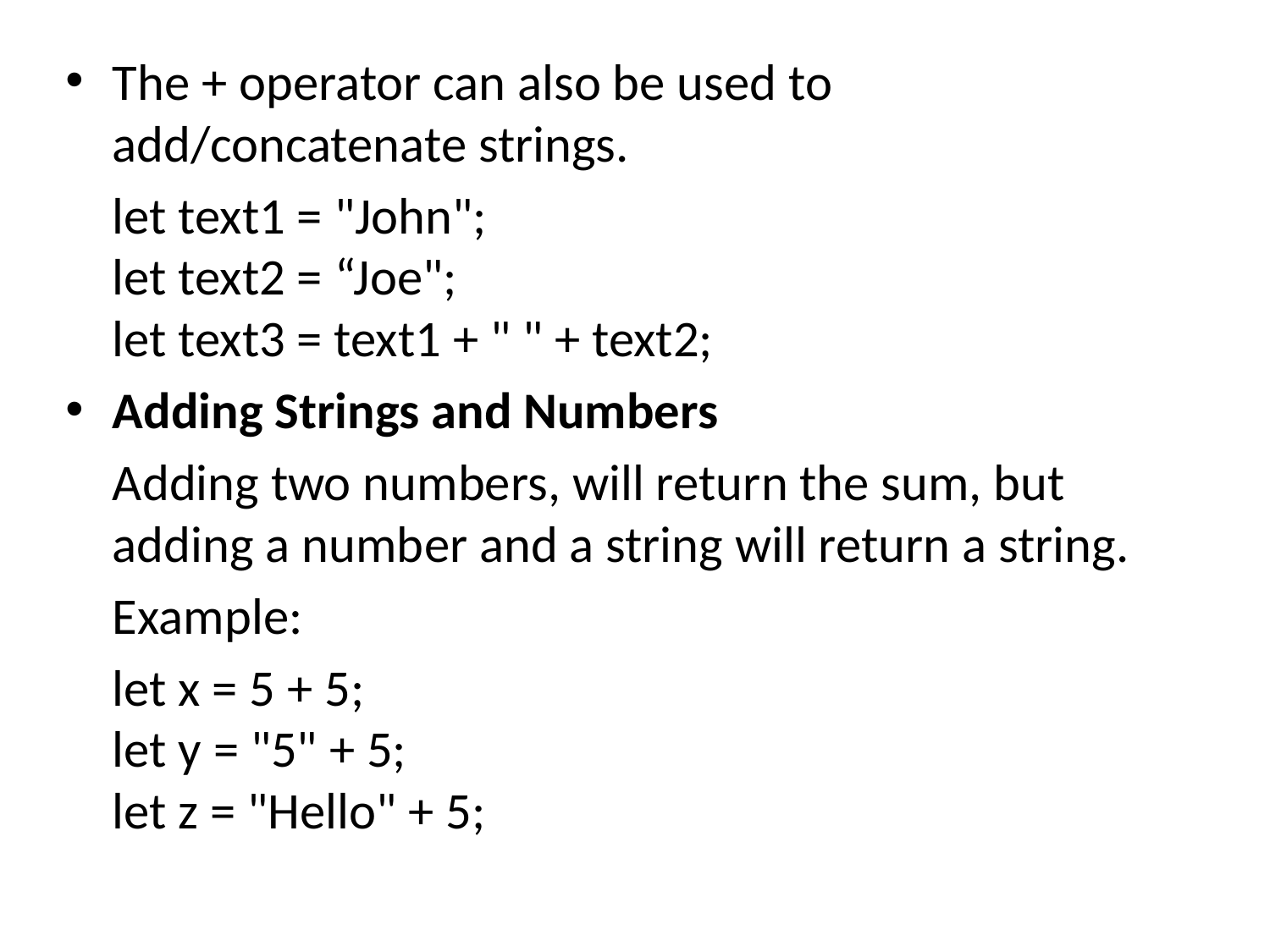

The + operator can also be used to add/concatenate strings.
	let text1 = "John";
let text2 = “Joe";
let text3 = text1 + " " + text2;
Adding Strings and Numbers
	Adding two numbers, will return the sum, but adding a number and a string will return a string.
	Example:
	let x = 5 + 5;
let y = "5" + 5;
let z = "Hello" + 5;